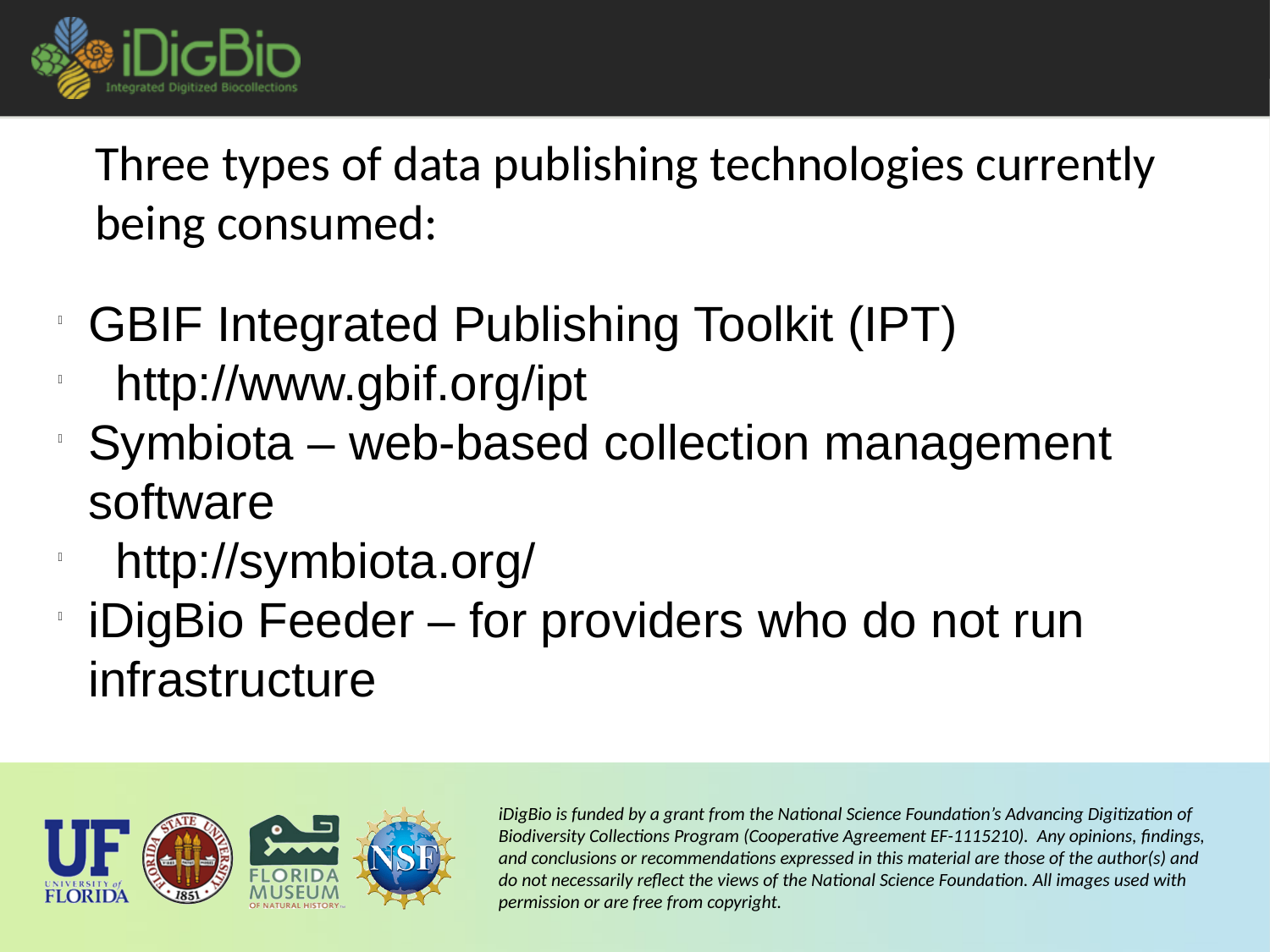

Three types of data publishing technologies currently being consumed:
GBIF Integrated Publishing Toolkit (IPT)
  http://www.gbif.org/ipt
Symbiota – web-based collection management software
  http://symbiota.org/
iDigBio Feeder – for providers who do not run infrastructure